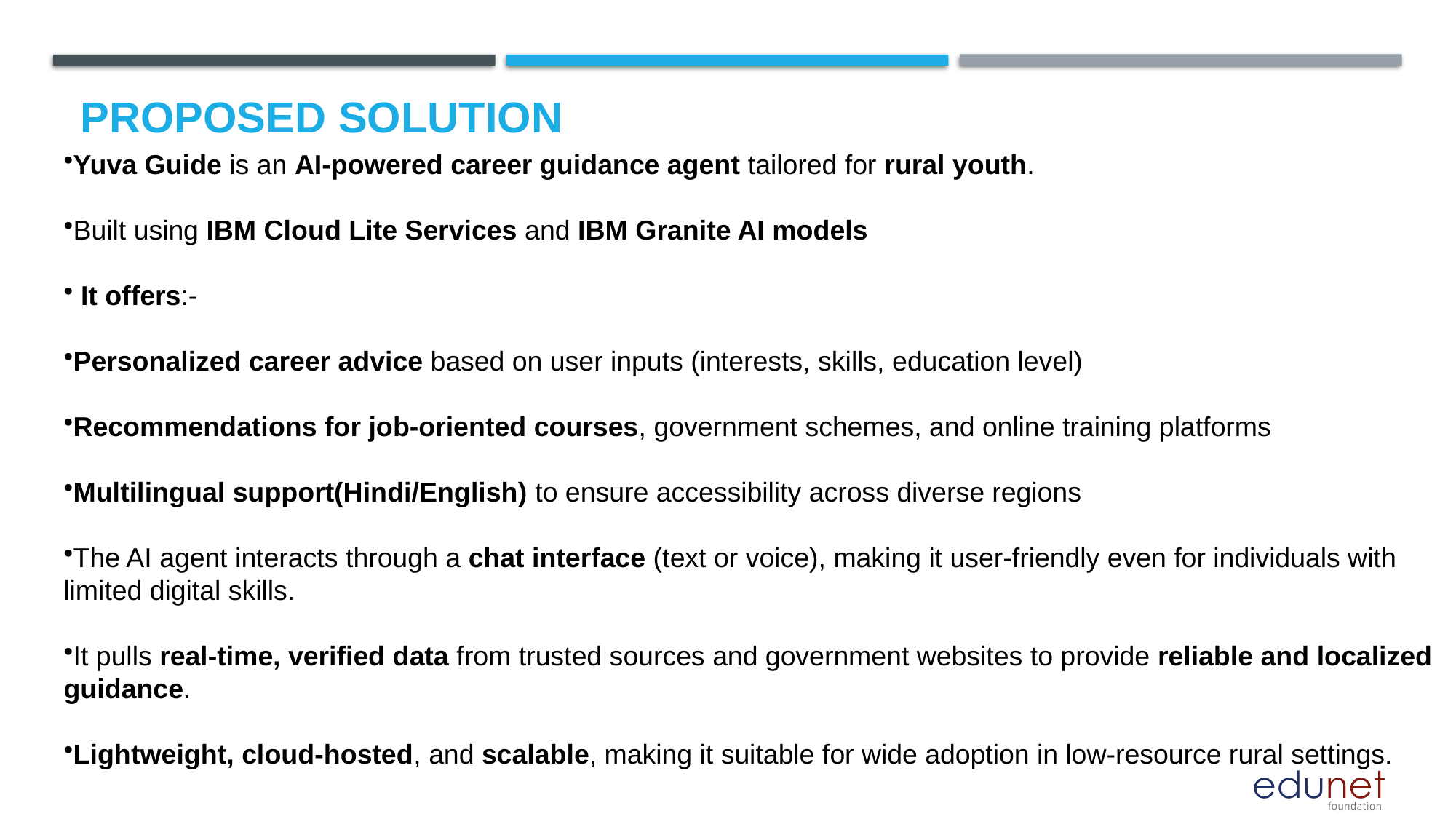

# Proposed Solution
Yuva Guide is an AI-powered career guidance agent tailored for rural youth.

Built using IBM Cloud Lite Services and IBM Granite AI models

 It offers:-

Personalized career advice based on user inputs (interests, skills, education level)

Recommendations for job-oriented courses, government schemes, and online training platforms

Multilingual support(Hindi/English) to ensure accessibility across diverse regions

The AI agent interacts through a chat interface (text or voice), making it user-friendly even for individuals with limited digital skills.

It pulls real-time, verified data from trusted sources and government websites to provide reliable and localized guidance.

Lightweight, cloud-hosted, and scalable, making it suitable for wide adoption in low-resource rural settings.